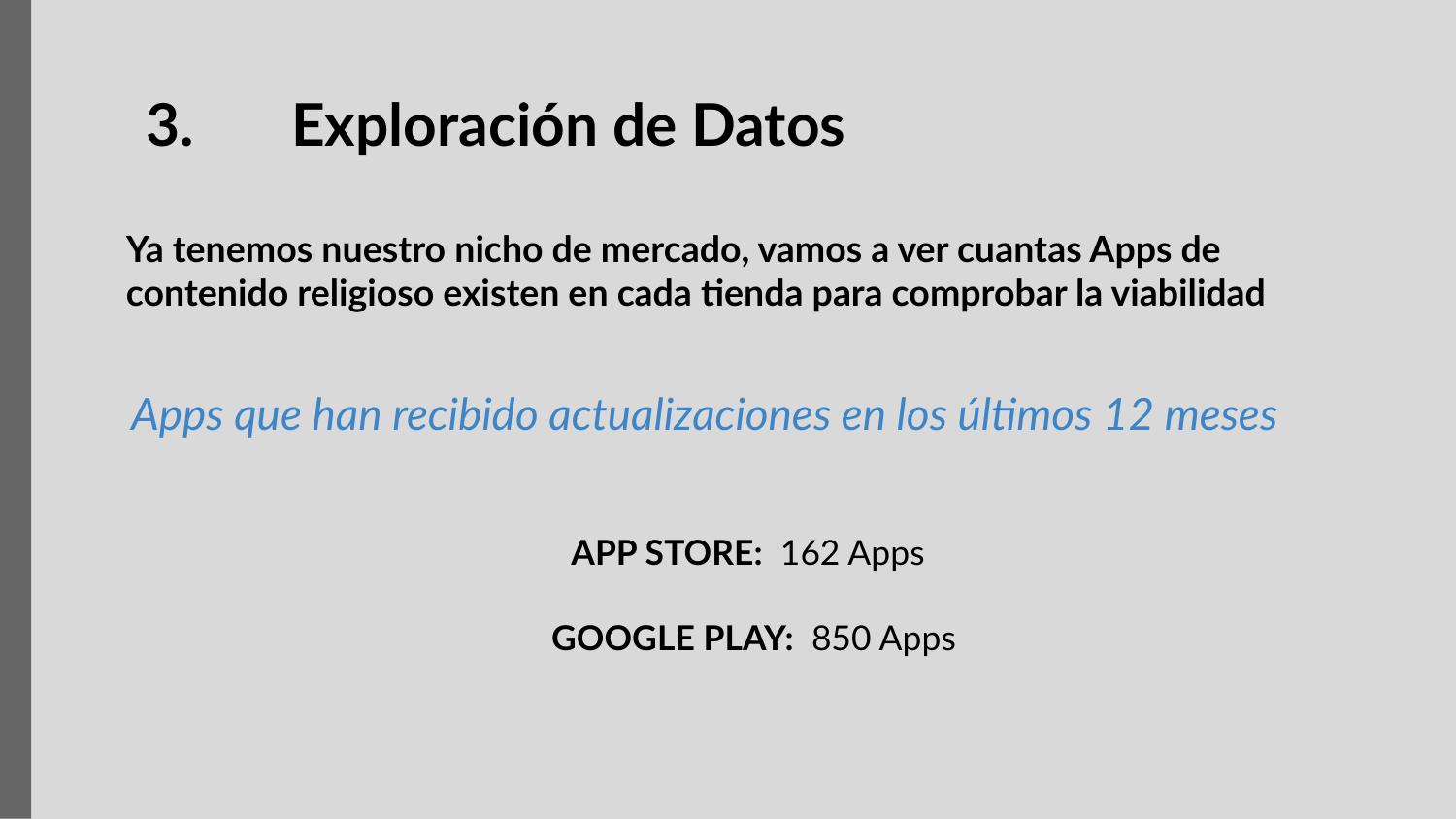

3.	Exploración de Datos
Ya tenemos nuestro nicho de mercado, vamos a ver cuantas Apps de contenido religioso existen en cada tienda para comprobar la viabilidad

Apps que han recibido actualizaciones en los últimos 12 meses
APP STORE:  162 Apps
GOOGLE PLAY:  850 Apps